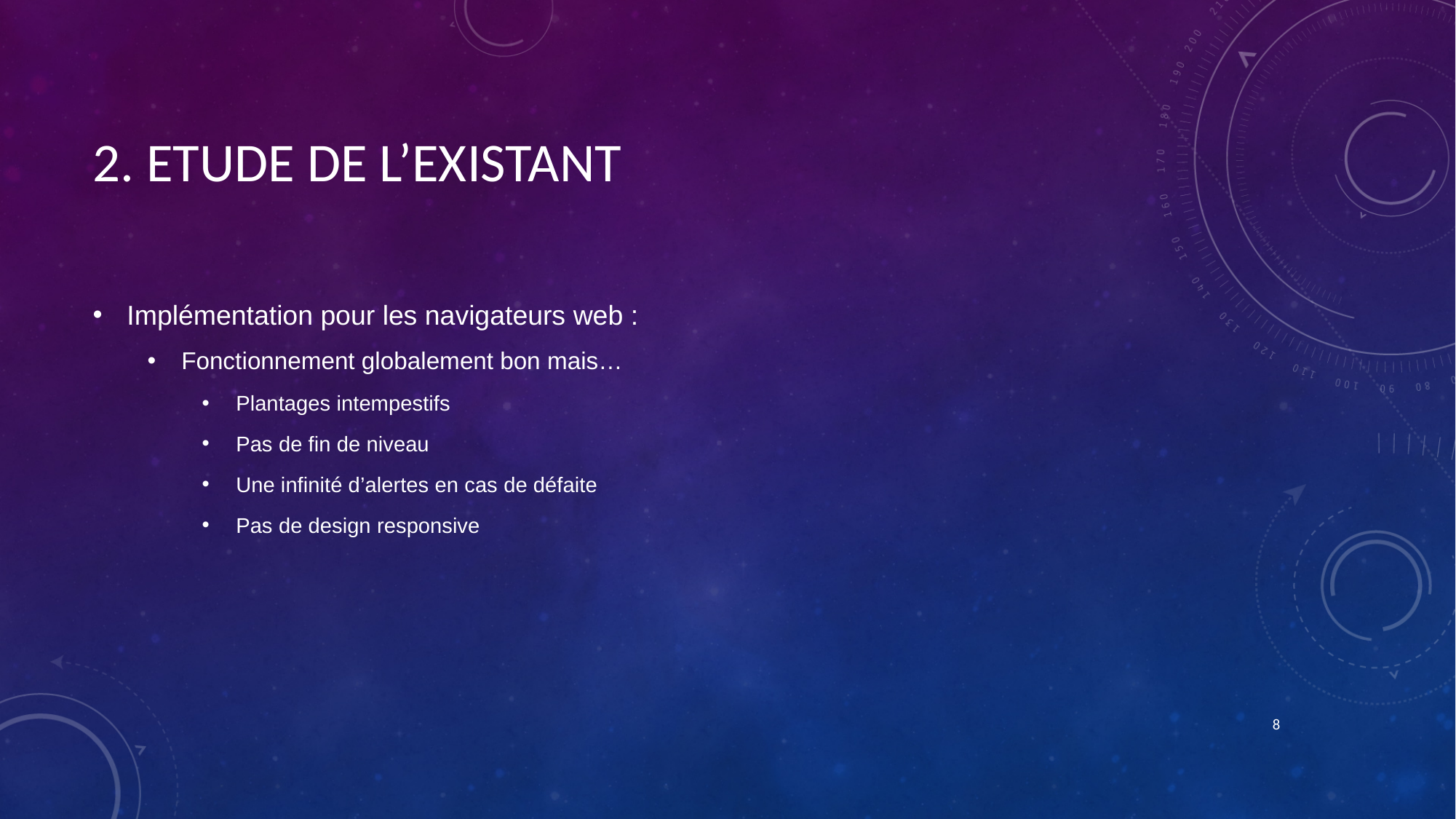

# 2. Etude de l’existant
Implémentation pour les navigateurs web :
Fonctionnement globalement bon mais…
Plantages intempestifs
Pas de fin de niveau
Une infinité d’alertes en cas de défaite
Pas de design responsive

8